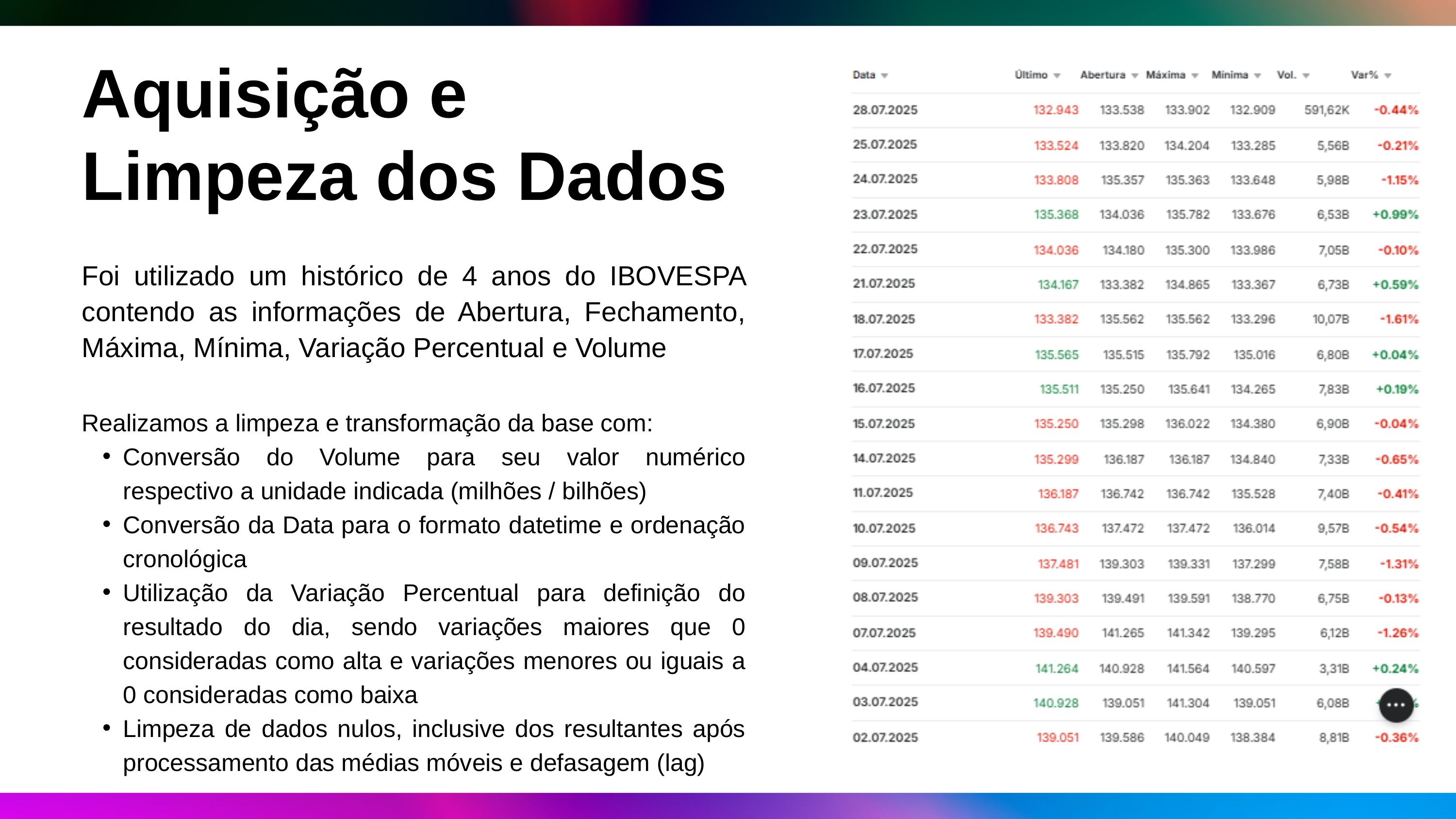

Aquisição e Limpeza dos Dados
Foi utilizado um histórico de 4 anos do IBOVESPA contendo as informações de Abertura, Fechamento, Máxima, Mínima, Variação Percentual e Volume
Realizamos a limpeza e transformação da base com:
Conversão do Volume para seu valor numérico respectivo a unidade indicada (milhões / bilhões)
Conversão da Data para o formato datetime e ordenação cronológica
Utilização da Variação Percentual para definição do resultado do dia, sendo variações maiores que 0 consideradas como alta e variações menores ou iguais a 0 consideradas como baixa
Limpeza de dados nulos, inclusive dos resultantes após processamento das médias móveis e defasagem (lag)